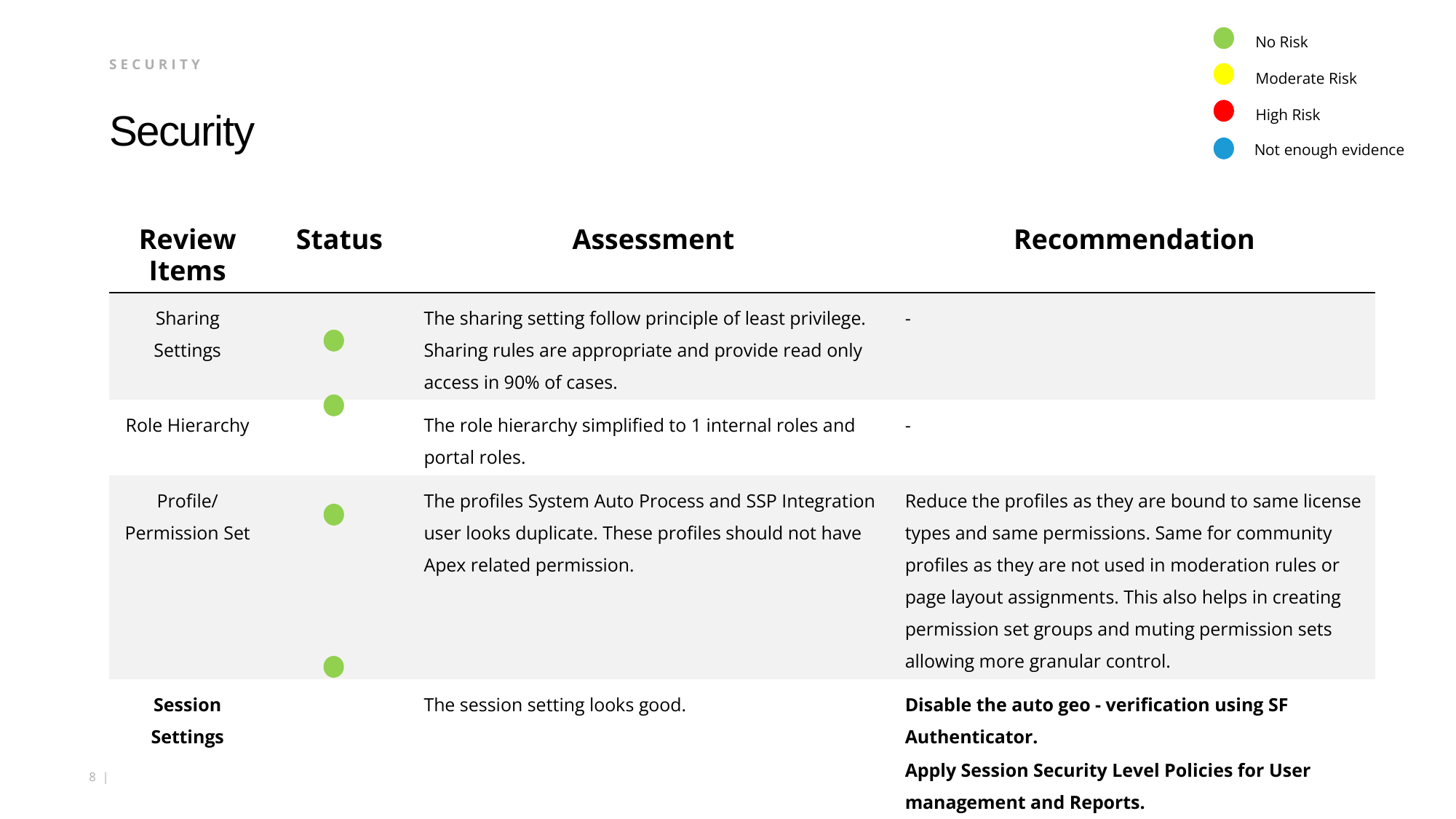

No Risk

Moderate Risk

High Risk

SECURITY

# Security
Not enough evidence

| Review Items | Status | Assessment | Recommendation |
| --- | --- | --- | --- |
| Sharing Settings |  | The sharing setting follow principle of least privilege. Sharing rules are appropriate and provide read only access in 90% of cases. | - |
| Role Hierarchy |  | The role hierarchy simplified to 1 internal roles and portal roles. | - |
| Profile/Permission Set |  | The profiles System Auto Process and SSP Integration user looks duplicate. These profiles should not have Apex related permission. | Reduce the profiles as they are bound to same license types and same permissions. Same for community profiles as they are not used in moderation rules or page layout assignments. This also helps in creating permission set groups and muting permission sets allowing more granular control. |
| Session Settings |  | The session setting looks good. | Disable the auto geo - verification using SF Authenticator. Apply Session Security Level Policies for User management and Reports. |